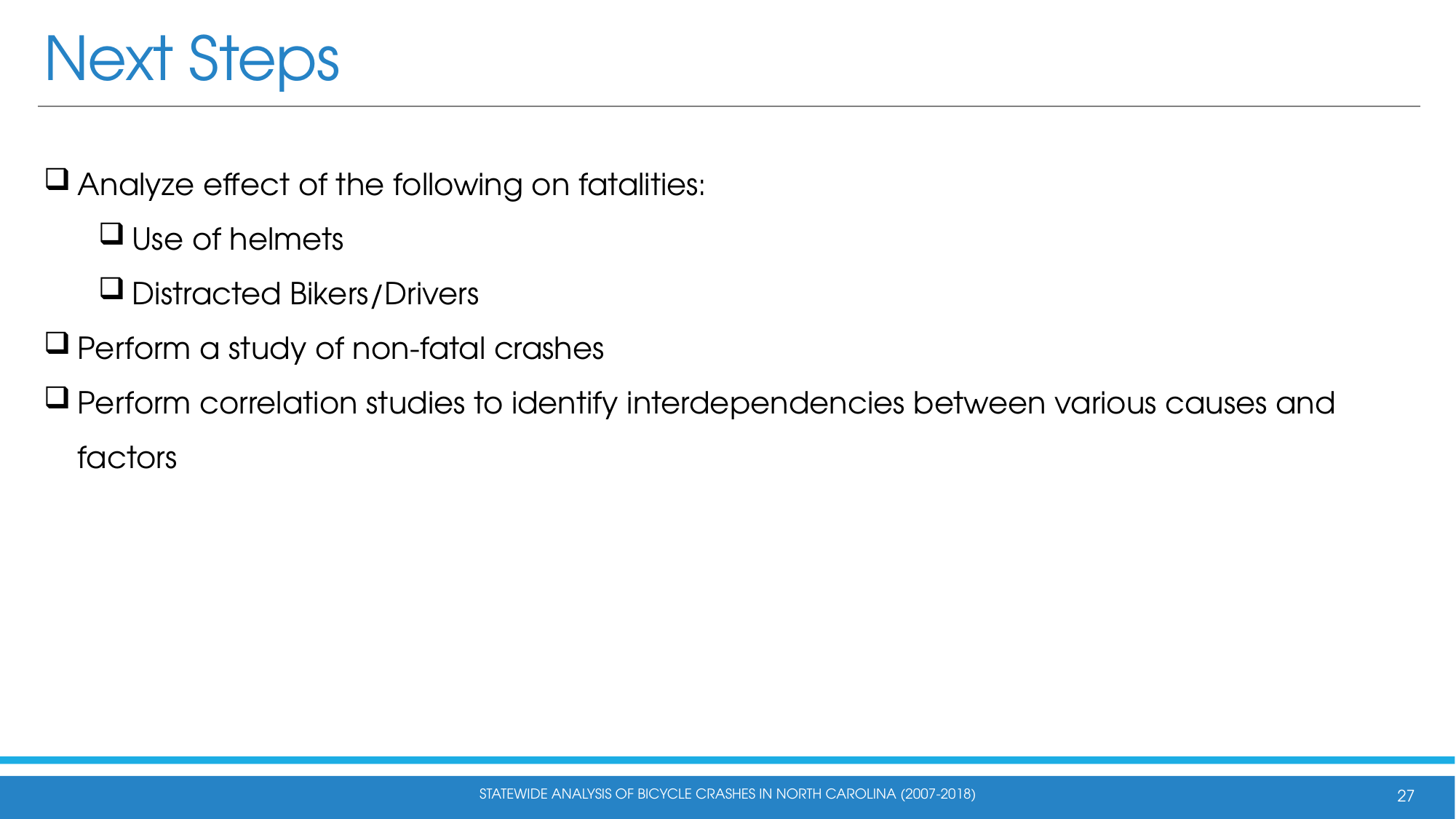

# Next Steps
Analyze effect of the following on fatalities:
Use of helmets
Distracted Bikers/Drivers
Perform a study of non-fatal crashes
Perform correlation studies to identify interdependencies between various causes and factors
Statewide Analysis of Bicycle Crashes in North Carolina (2007-2018)
27